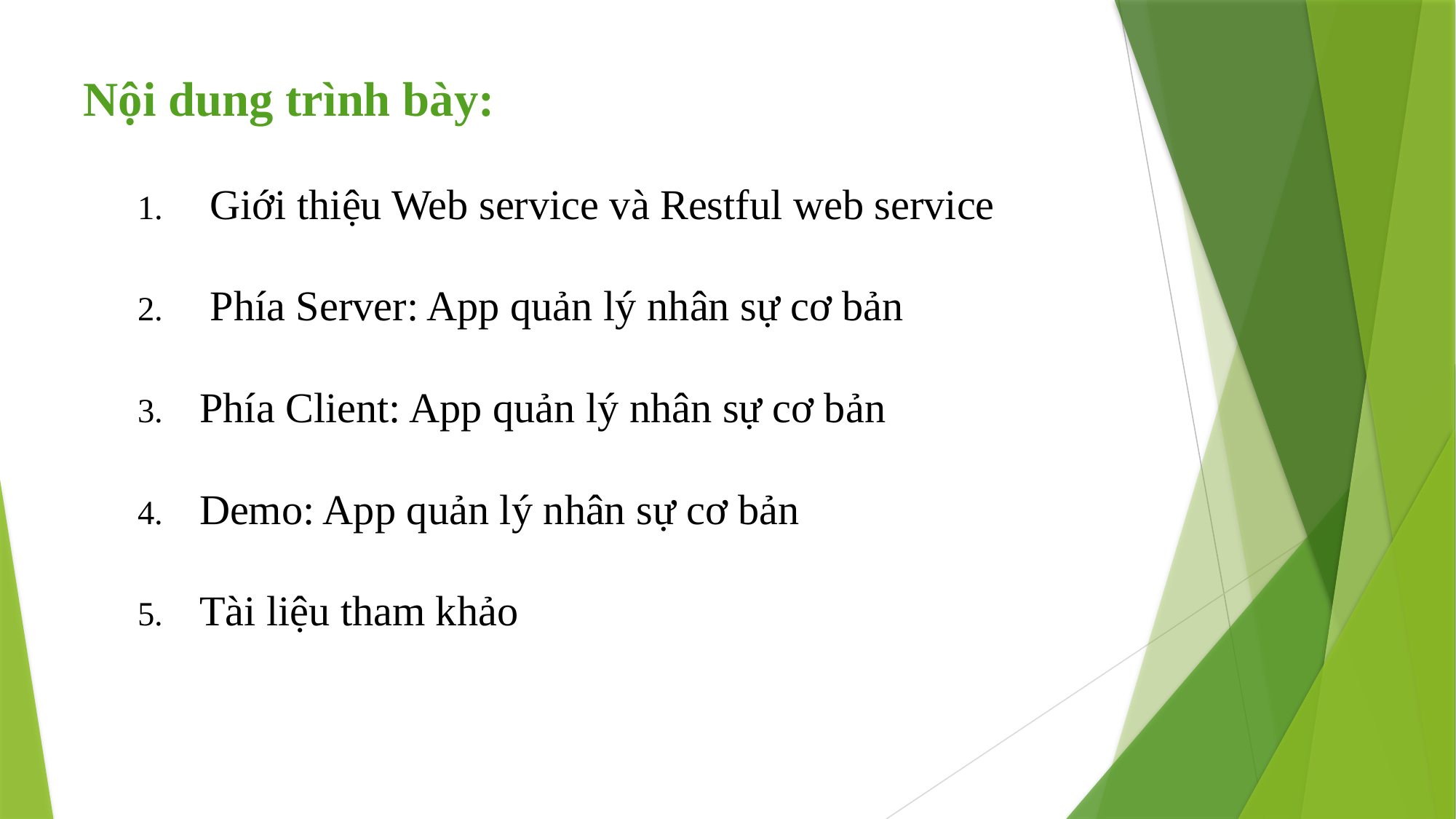

Nội dung trình bày:
 Giới thiệu Web service và Restful web service
 Phía Server: App quản lý nhân sự cơ bản
Phía Client: App quản lý nhân sự cơ bản
Demo: App quản lý nhân sự cơ bản
Tài liệu tham khảo